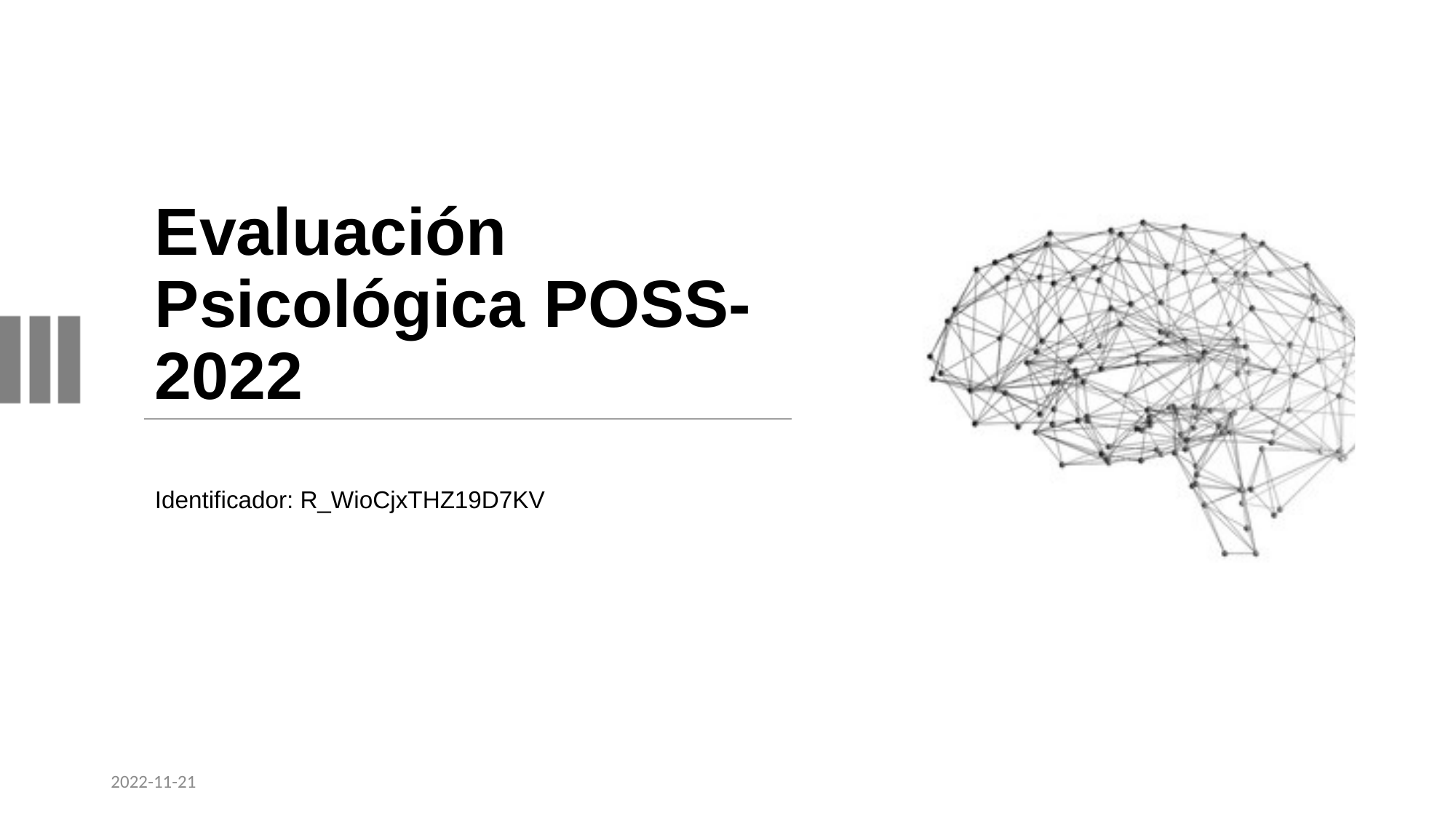

# Evaluación Psicológica POSS-2022
Identificador: R_WioCjxTHZ19D7KV
2022-11-21